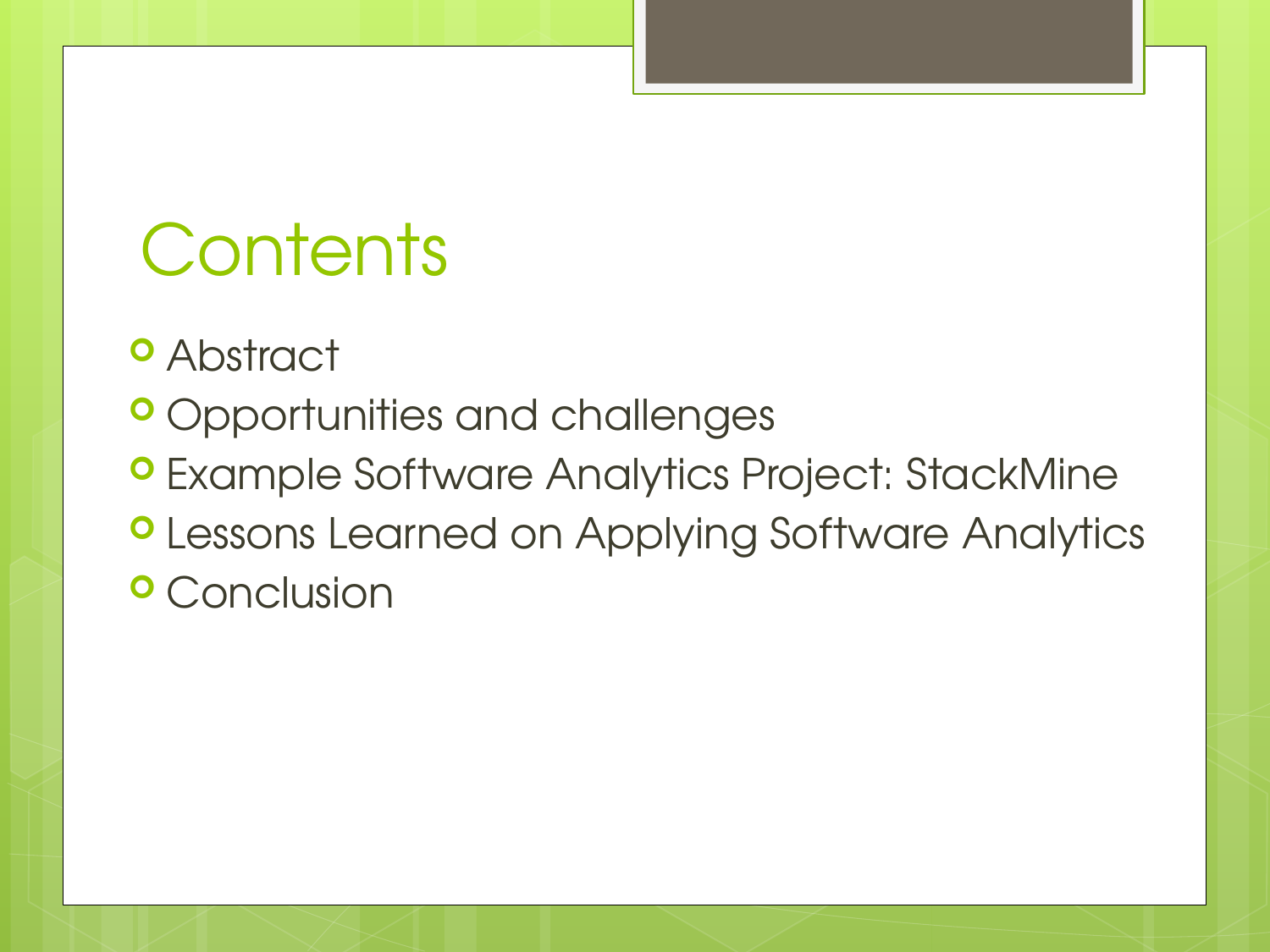

# Contents
Abstract
Opportunities and challenges
Example Software Analytics Project: StackMine
Lessons Learned on Applying Software Analytics
Conclusion